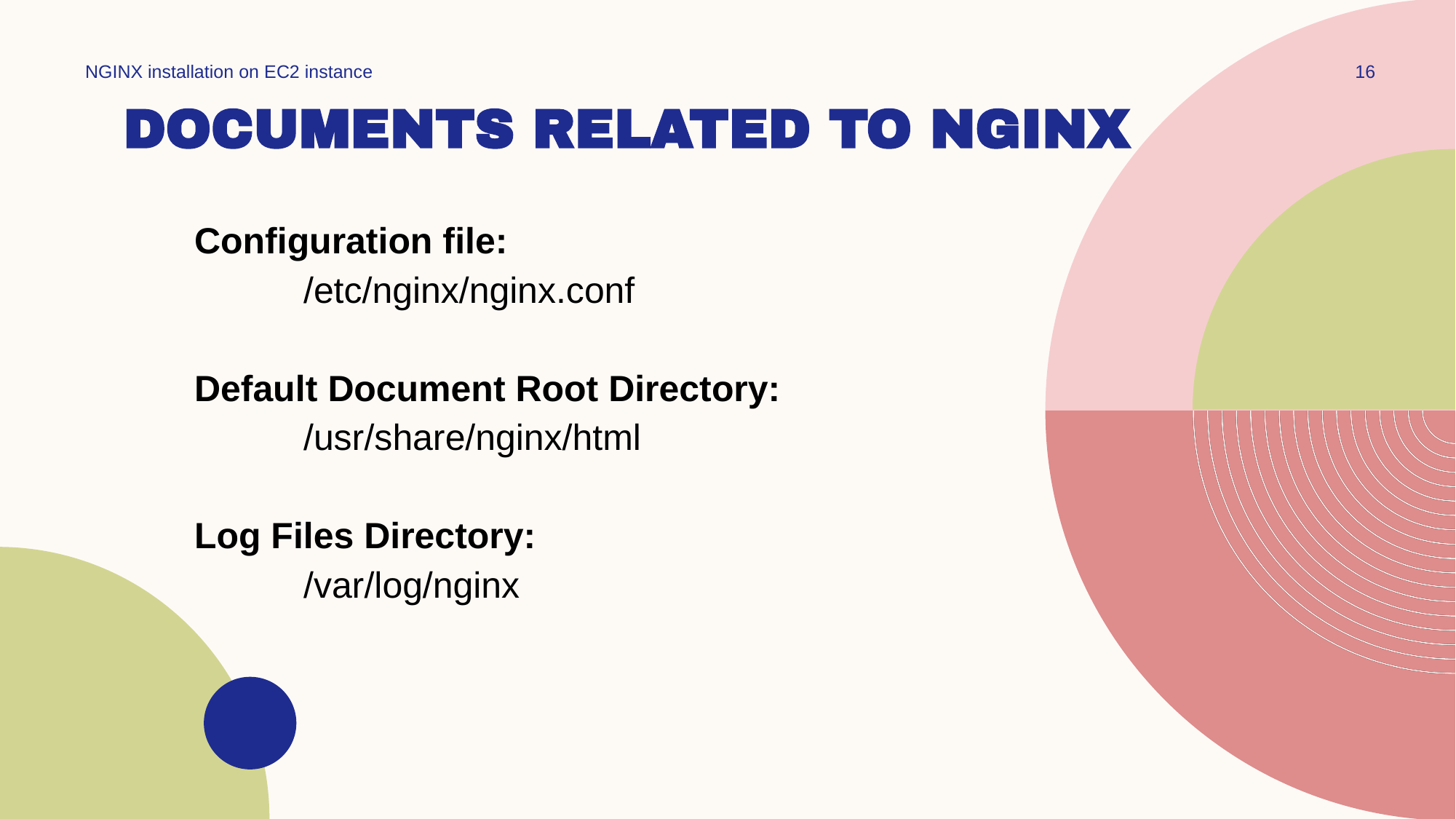

NGINX installation on EC2 instance
16
# Documents related to nginx
	Configuration file:
		/etc/nginx/nginx.conf

	Default Document Root Directory:
		/usr/share/nginx/html

	Log Files Directory:
		/var/log/nginx